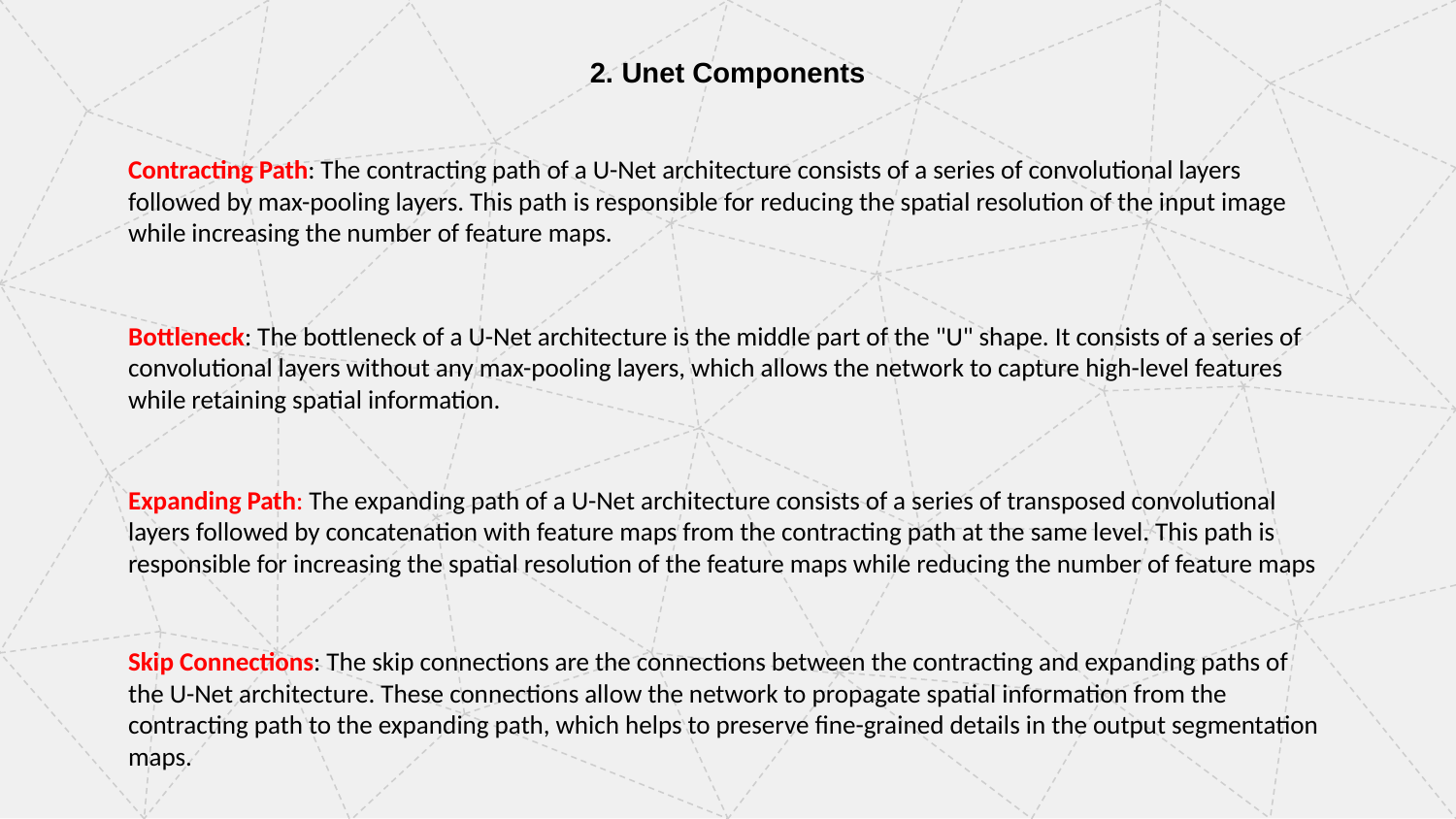

2. Unet Components
Contracting Path: The contracting path of a U-Net architecture consists of a series of convolutional layers followed by max-pooling layers. This path is responsible for reducing the spatial resolution of the input image while increasing the number of feature maps.
Bottleneck: The bottleneck of a U-Net architecture is the middle part of the "U" shape. It consists of a series of convolutional layers without any max-pooling layers, which allows the network to capture high-level features while retaining spatial information.
Expanding Path: The expanding path of a U-Net architecture consists of a series of transposed convolutional layers followed by concatenation with feature maps from the contracting path at the same level. This path is responsible for increasing the spatial resolution of the feature maps while reducing the number of feature maps
Skip Connections: The skip connections are the connections between the contracting and expanding paths of the U-Net architecture. These connections allow the network to propagate spatial information from the contracting path to the expanding path, which helps to preserve fine-grained details in the output segmentation maps.